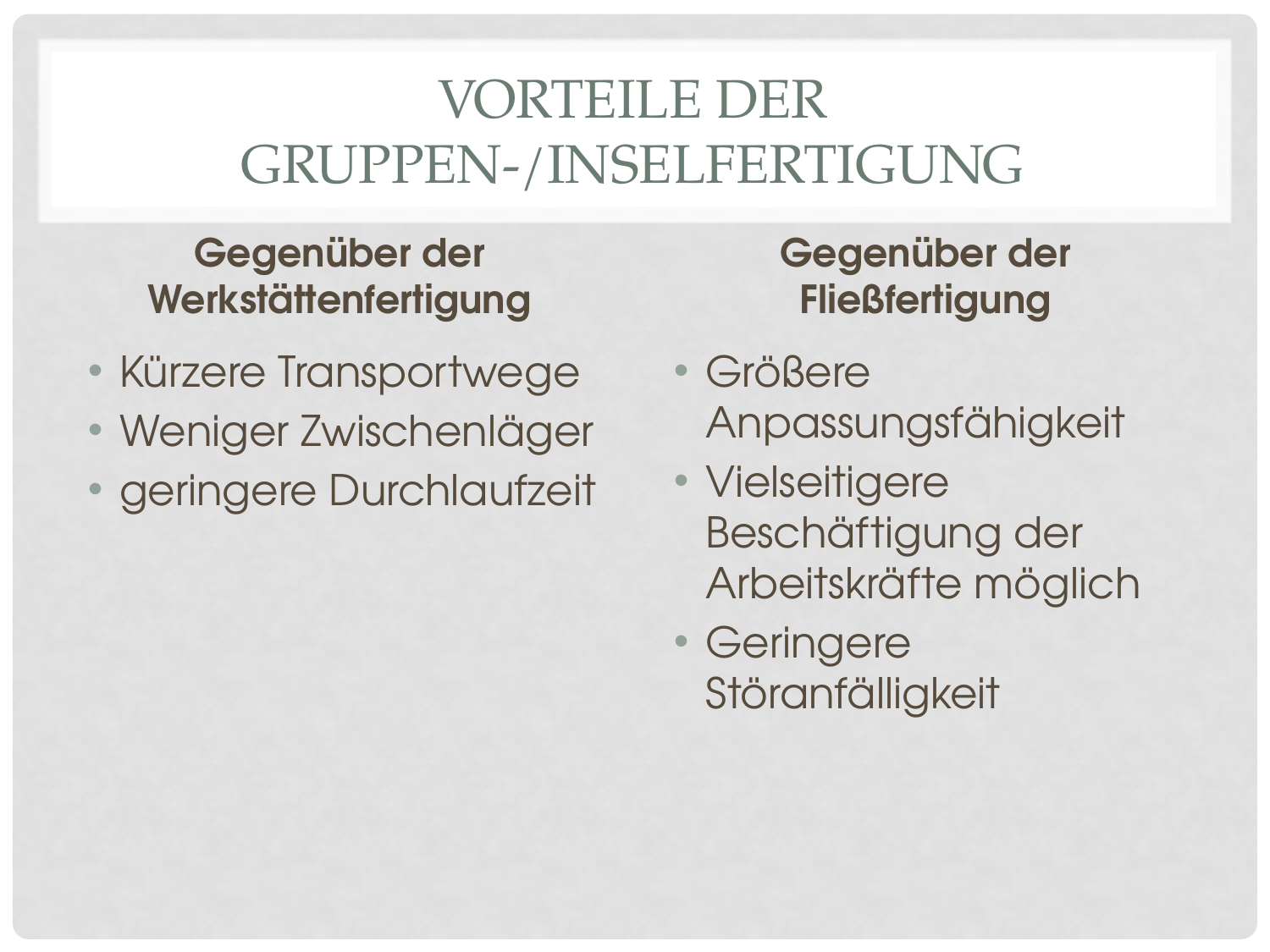

# Vorteile der Gruppen-/Inselfertigung
Gegenüber der Werkstättenfertigung
Gegenüber der Fließfertigung
Kürzere Transportwege
Weniger Zwischenläger
geringere Durchlaufzeit
Größere Anpassungsfähigkeit
Vielseitigere Beschäftigung der Arbeitskräfte möglich
Geringere Störanfälligkeit